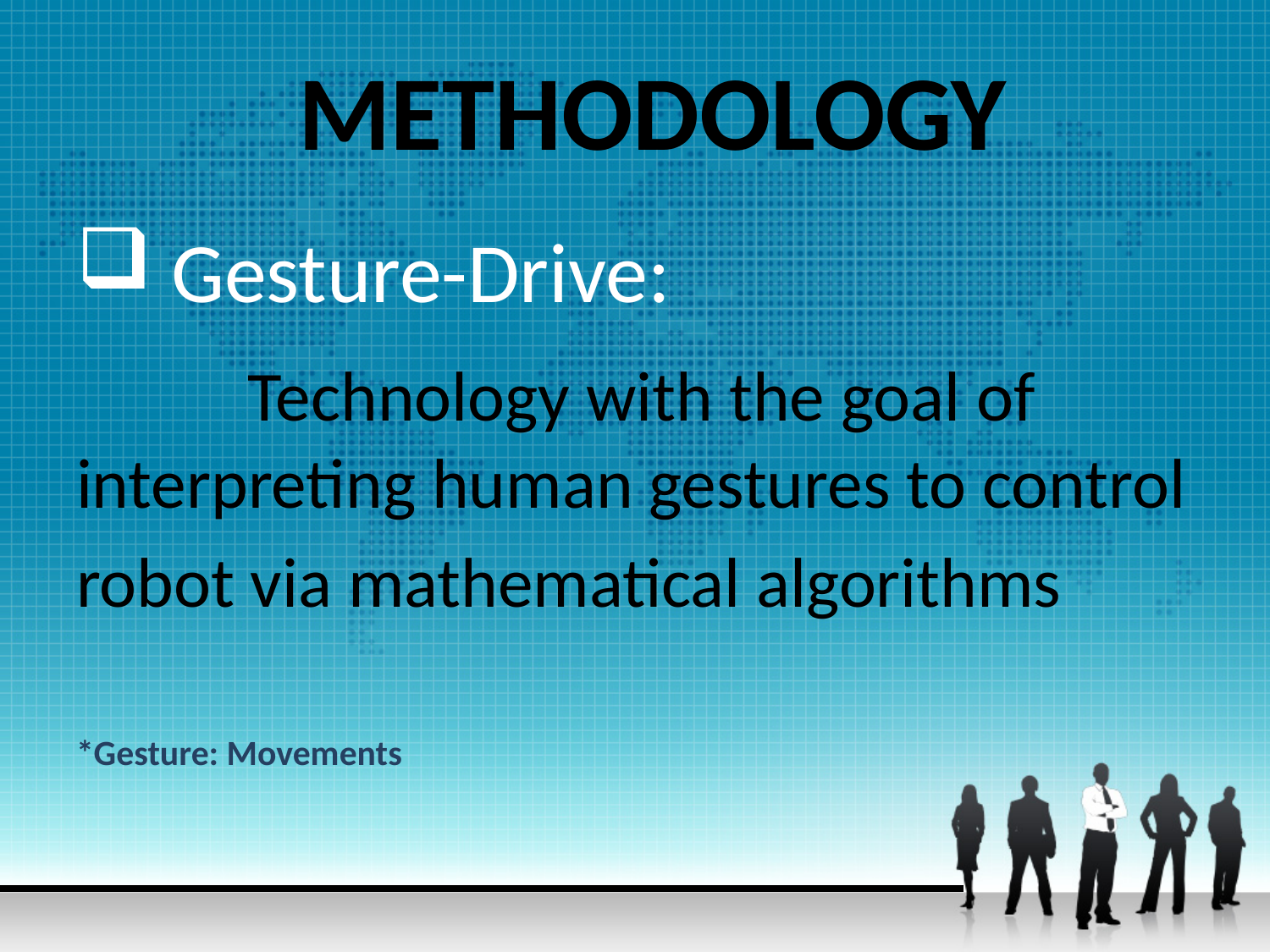

METHODOLOGY

 Gesture-Drive:
         Technology with the goal of interpreting human gestures to control robot via mathematical algorithms

*Gesture: Movements